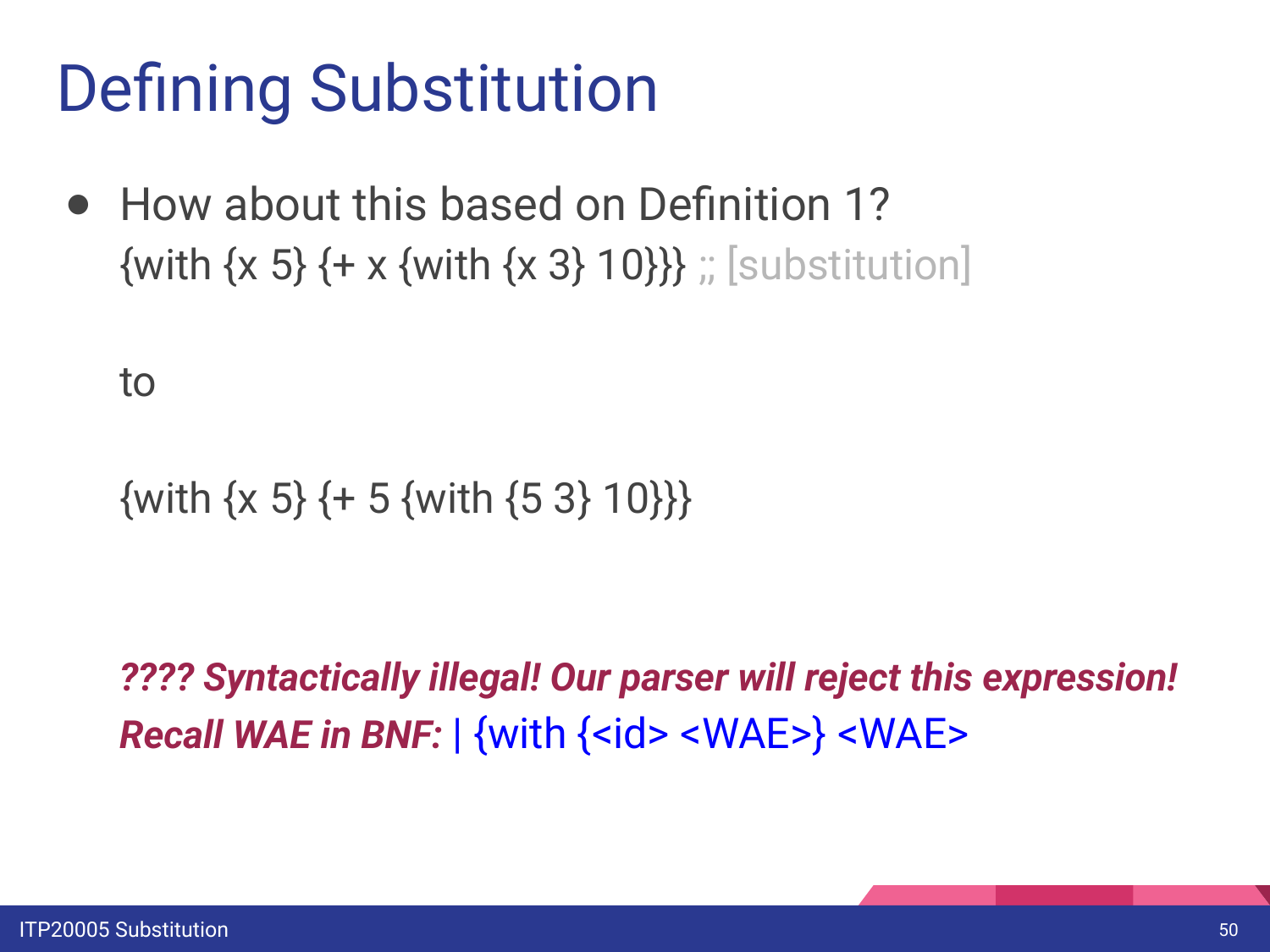

# Defining Substitution
How about this based on Definition 1?
{with {x 5} {+ x {with {x 3} 10}}} ;; [substitution]
to
{with {x 5} {+ 5 {with {5 3} 10}}}
???? Syntactically illegal! Our parser will reject this expression!
Recall WAE in BNF: | {with {<id> <WAE>} <WAE>
50